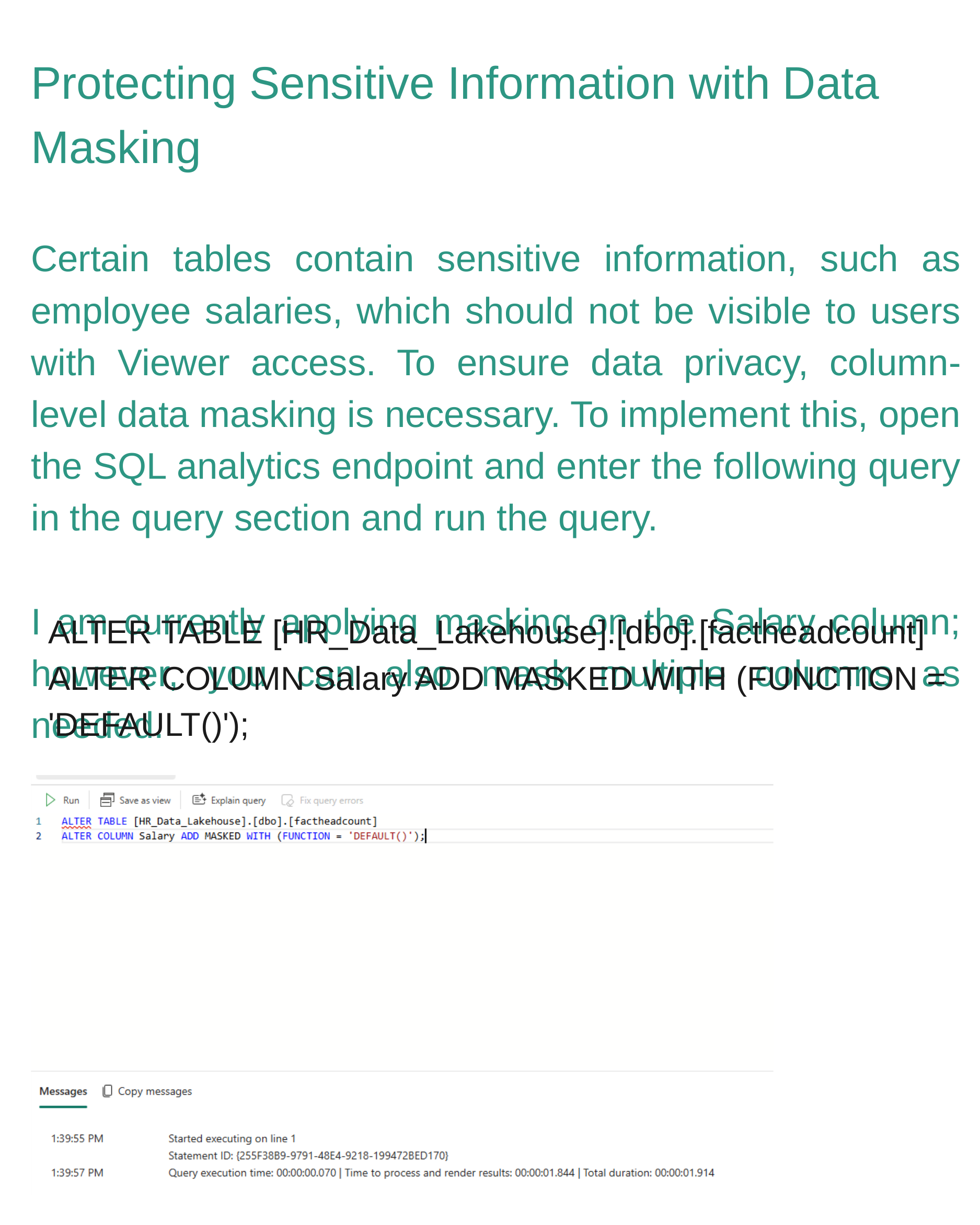

Protecting Sensitive Information with Data Masking

Certain tables contain sensitive information, such as employee salaries, which should not be visible to users with Viewer access. To ensure data privacy, column-level data masking is necessary. To implement this, open the SQL analytics endpoint and enter the following query in the query section and run the query.

I am currently applying masking on the Salary column; however, you can also mask multiple columns as needed.
ALTER TABLE [HR_Data_Lakehouse].[dbo].[factheadcount]
ALTER COLUMN Salary ADD MASKED WITH (FUNCTION = 'DEFAULT()');